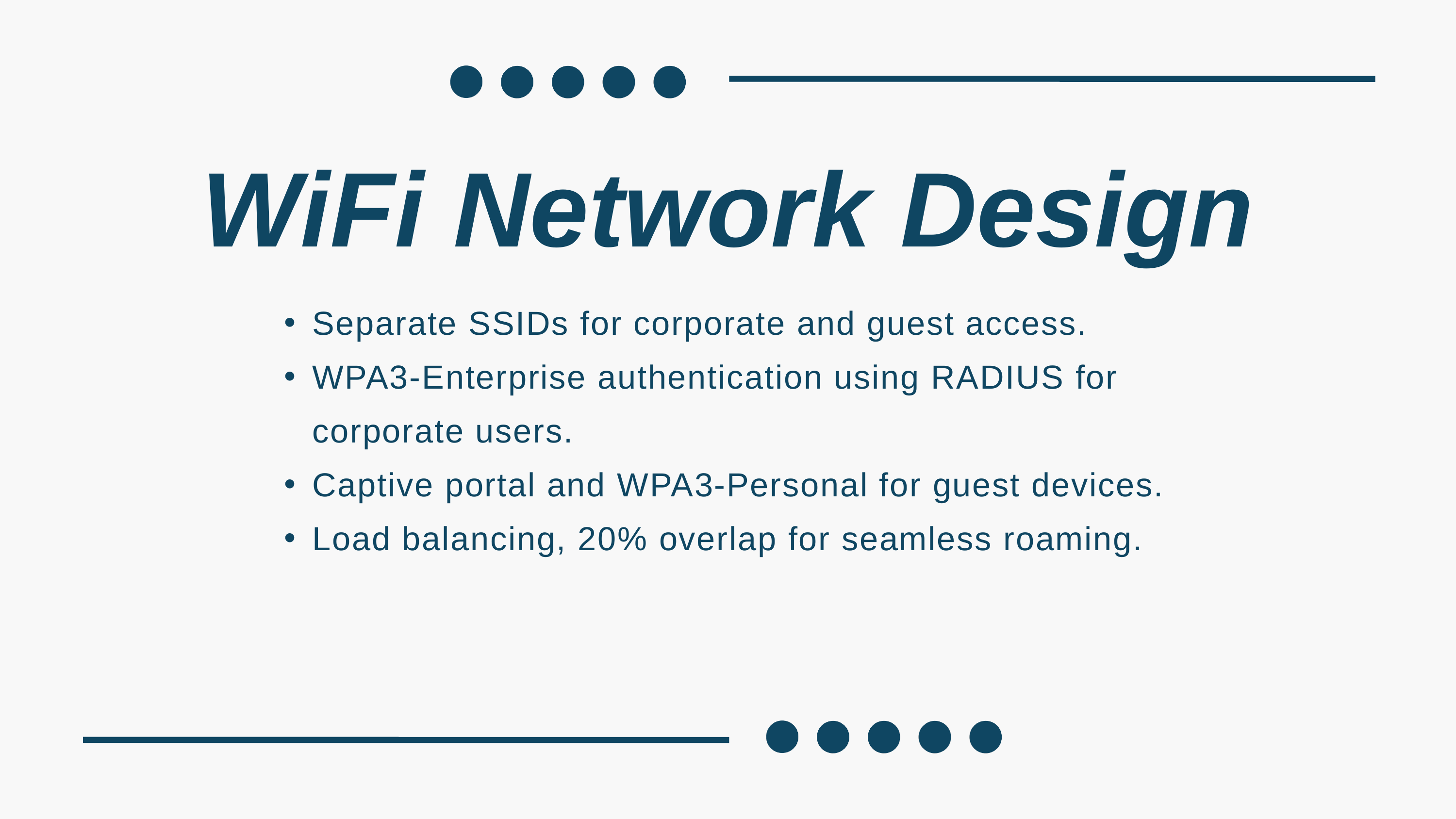

WiFi Network Design
Separate SSIDs for corporate and guest access.
WPA3-Enterprise authentication using RADIUS for corporate users.
Captive portal and WPA3-Personal for guest devices.
Load balancing, 20% overlap for seamless roaming.